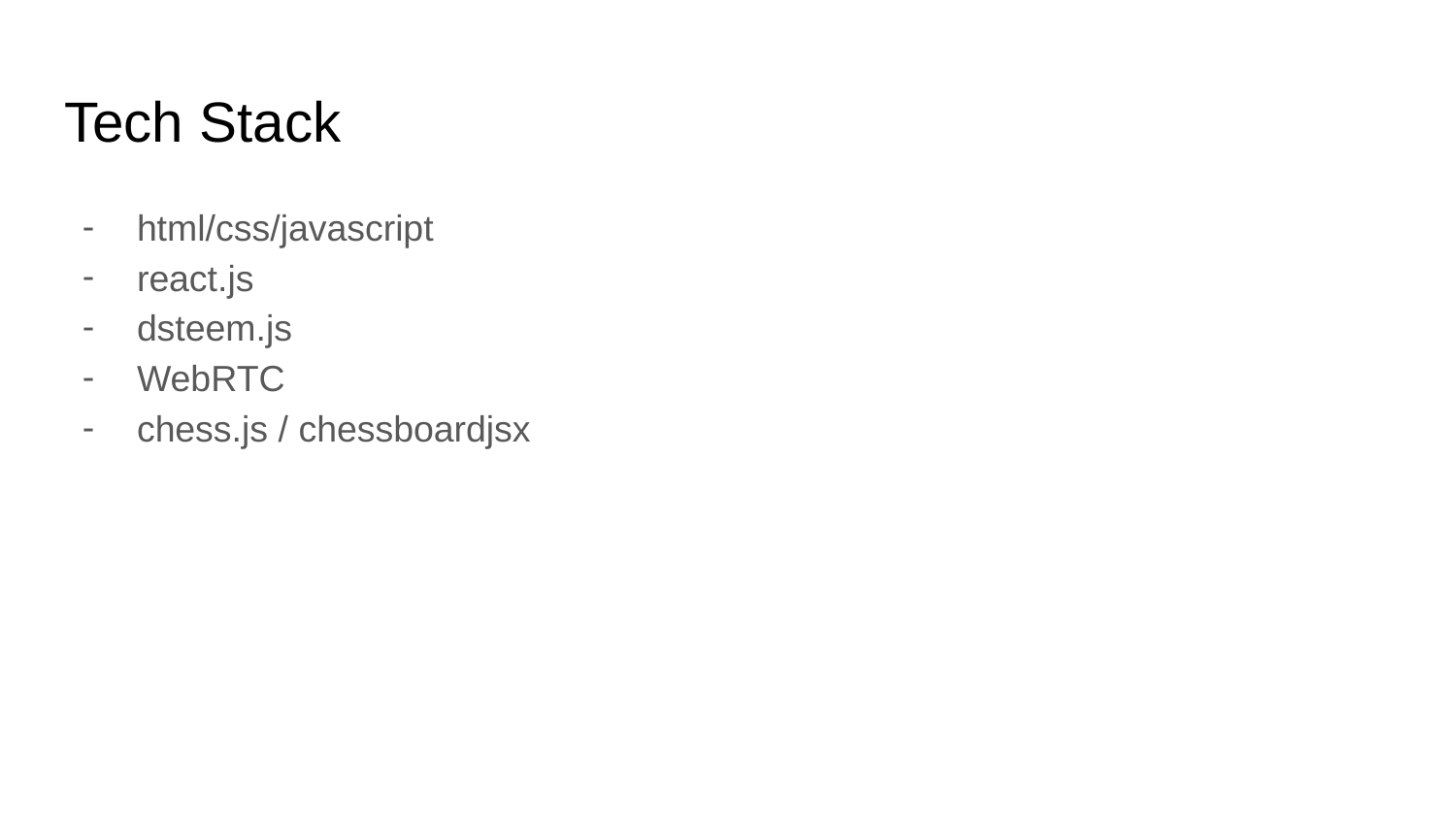

# Tech Stack
html/css/javascript
react.js
dsteem.js
WebRTC
chess.js / chessboardjsx